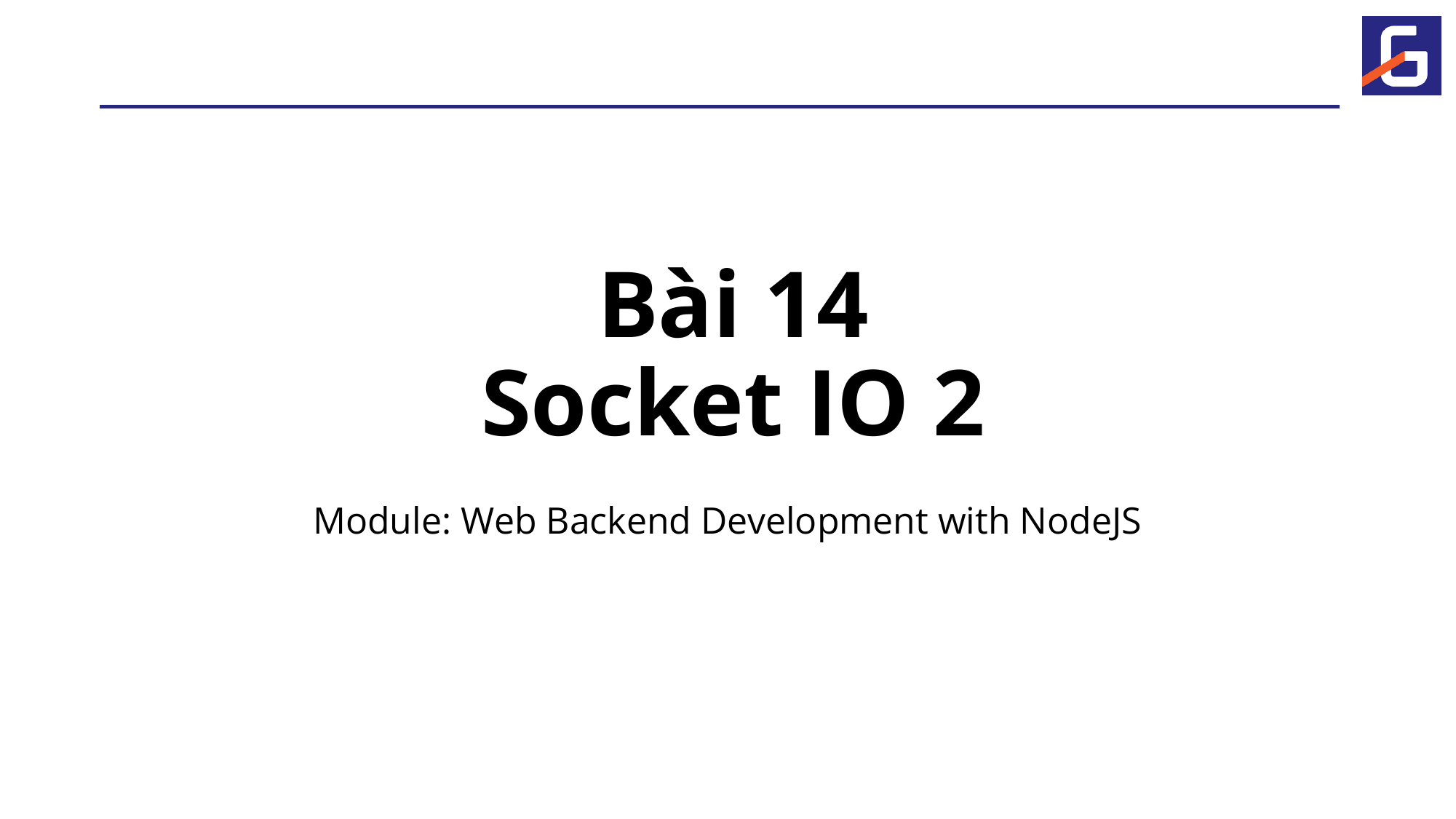

# Bài 14 Socket IO 2
Module: Web Backend Development with NodeJS